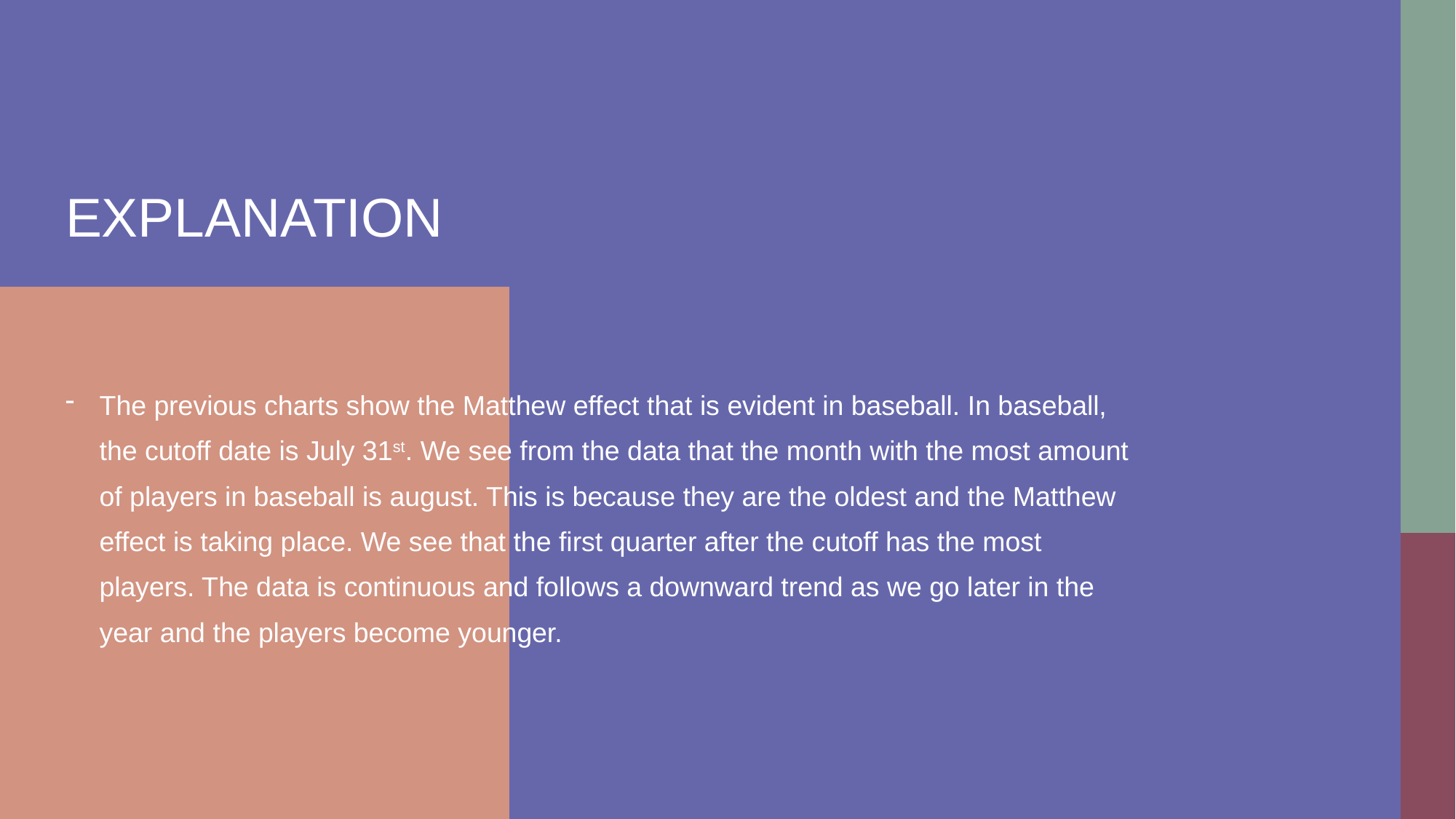

# Explanation
The previous charts show the Matthew effect that is evident in baseball. In baseball, the cutoff date is July 31st. We see from the data that the month with the most amount of players in baseball is august. This is because they are the oldest and the Matthew effect is taking place. We see that the first quarter after the cutoff has the most players. The data is continuous and follows a downward trend as we go later in the year and the players become younger.